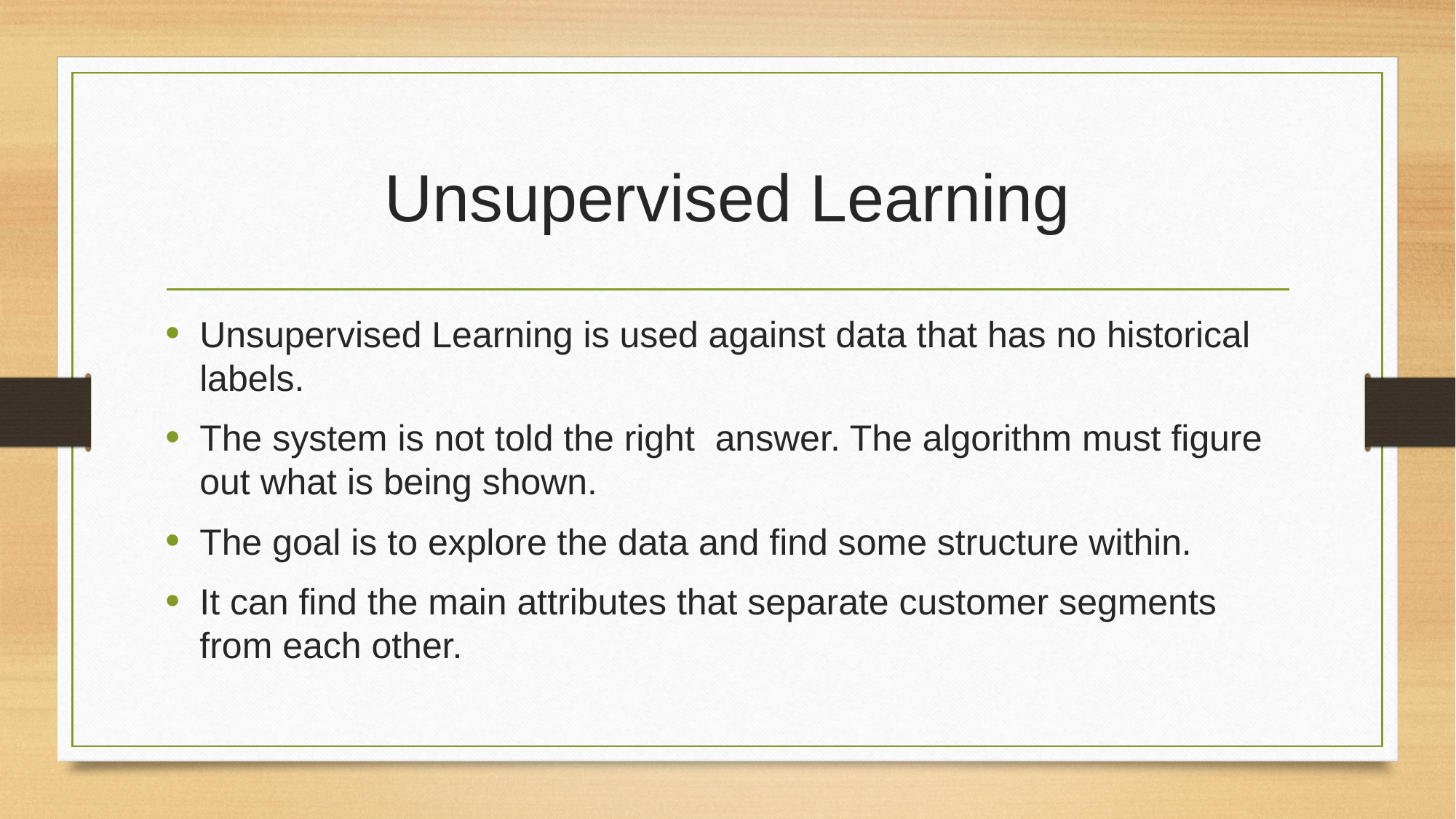

# Unsupervised Learning
Unsupervised Learning is used against data that has no historical labels.
The system is not told the right  answer. The algorithm must figure out what is being shown.
The goal is to explore the data and find some structure within.
It can find the main attributes that separate customer segments from each other.